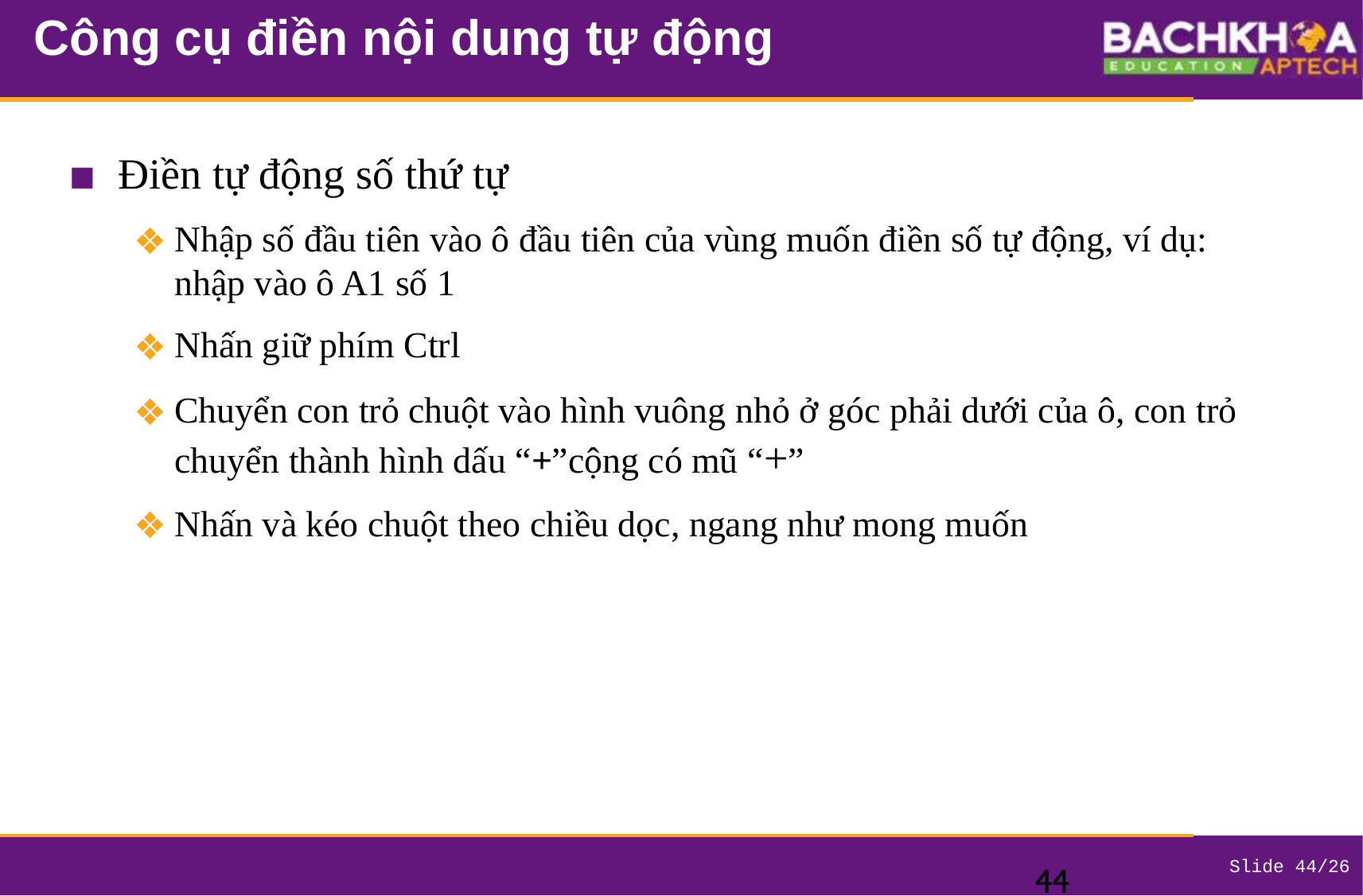

# Công cụ điền nội dung tự động
Điền tự động số thứ tự
Nhập số đầu tiên vào ô đầu tiên của vùng muốn điền số tự động, ví dụ: nhập vào ô A1 số 1
Nhấn giữ phím Ctrl
Chuyển con trỏ chuột vào hình vuông nhỏ ở góc phải dưới của ô, con trỏ chuyển thành hình dấu “+”cộng có mũ “+”
Nhấn và kéo chuột theo chiều dọc, ngang như mong muốn
44